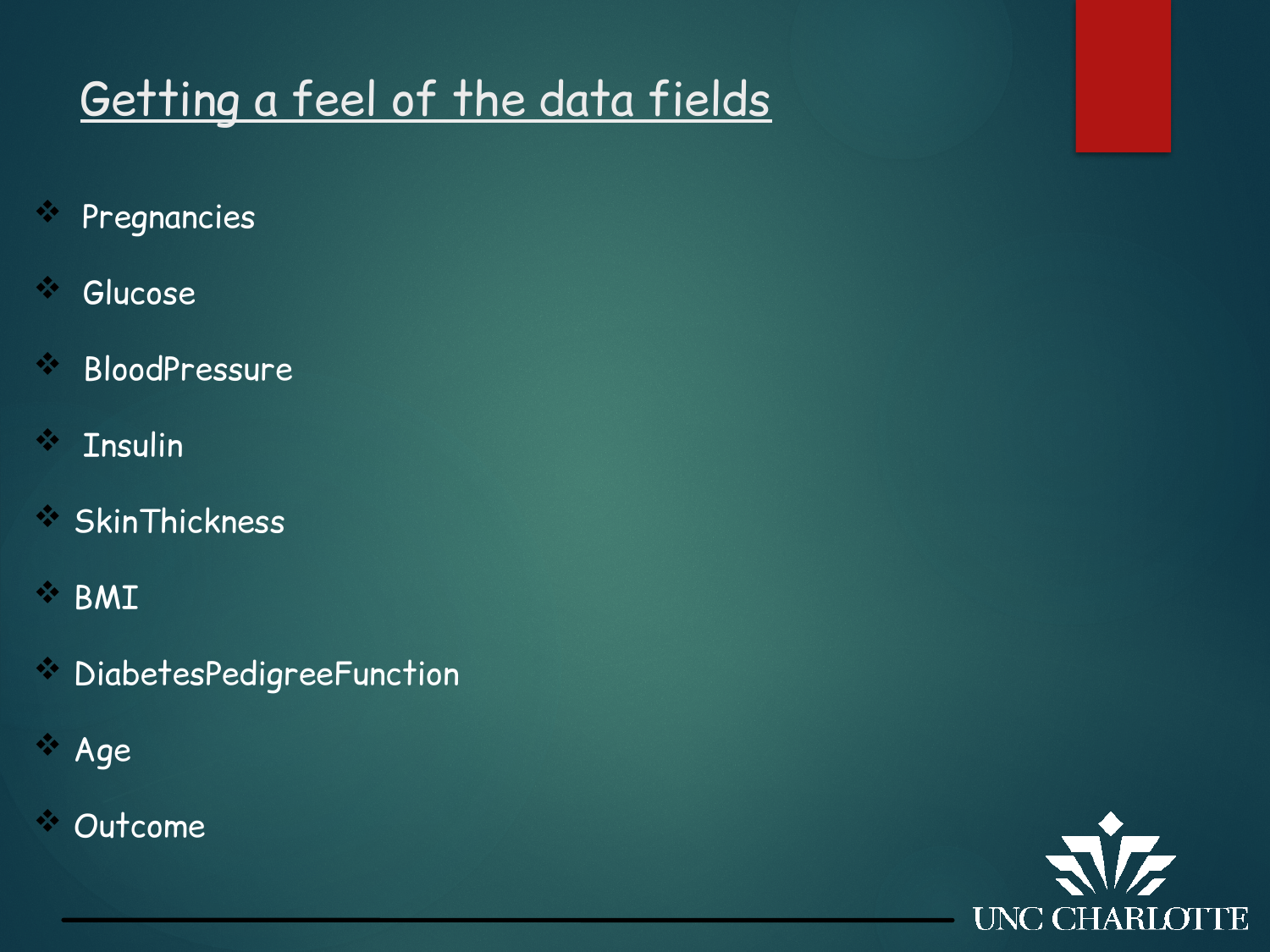

# Getting a feel of the data fields
 Pregnancies

 Glucose

 BloodPressure

 Insulin

SkinThickness

BMI

DiabetesPedigreeFunction

Age

Outcome